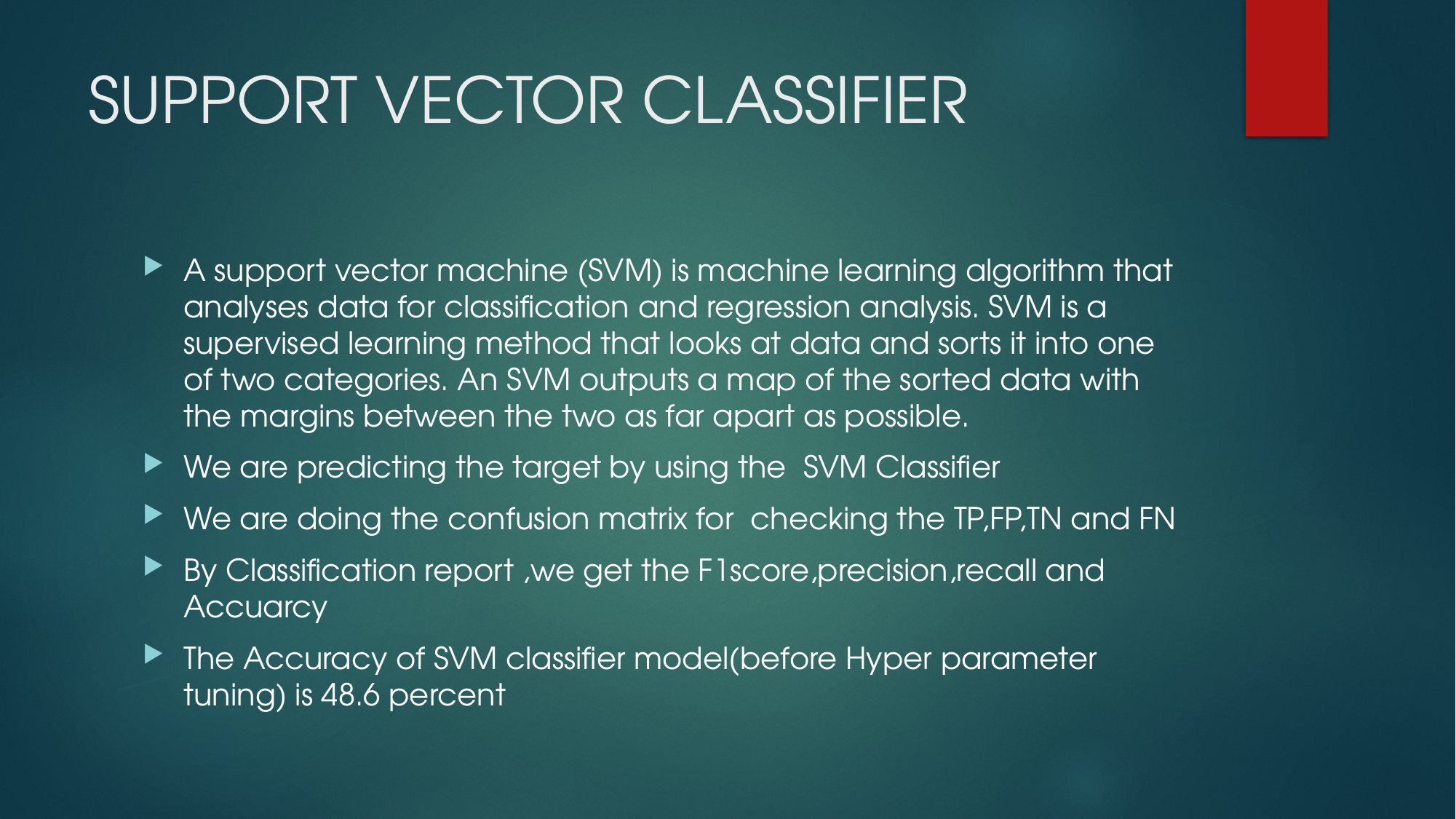

# SUPPORT VECTOR CLASSIFIER
A support vector machine (SVM) is machine learning algorithm that analyses data for classification and regression analysis. SVM is a supervised learning method that looks at data and sorts it into one of two categories. An SVM outputs a map of the sorted data with the margins between the two as far apart as possible.
We are predicting the target by using the  SVM Classifier
We are doing the confusion matrix for  checking the TP,FP,TN and FN
By Classification report ,we get the F1score,precision,recall and  Accuarcy
The Accuracy of SVM classifier model(before Hyper parameter tuning) is 48.6 percent